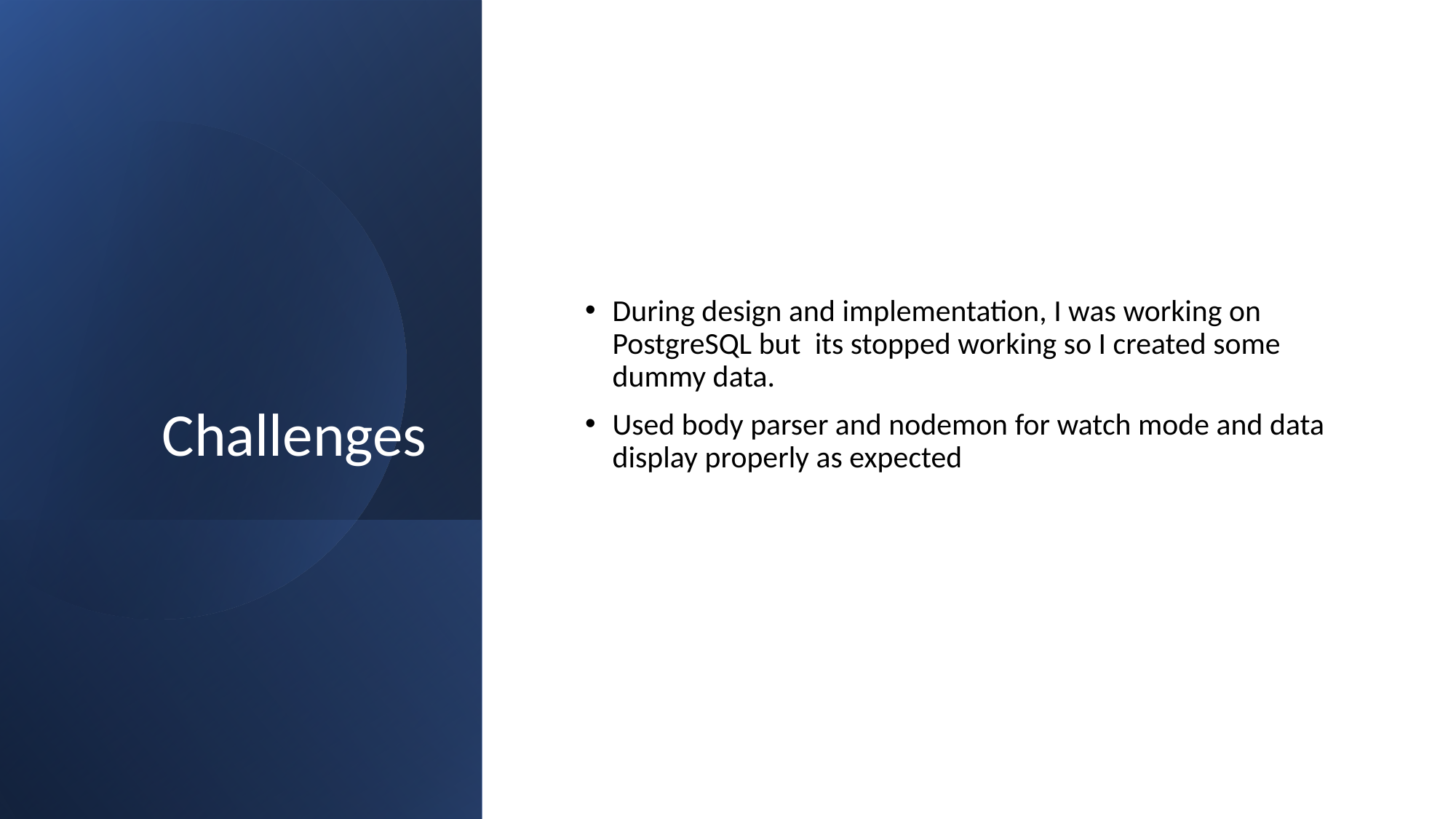

# Challenges
During design and implementation, I was working on PostgreSQL but  its stopped working so I created some dummy data.
Used body parser and nodemon for watch mode and data display properly as expected